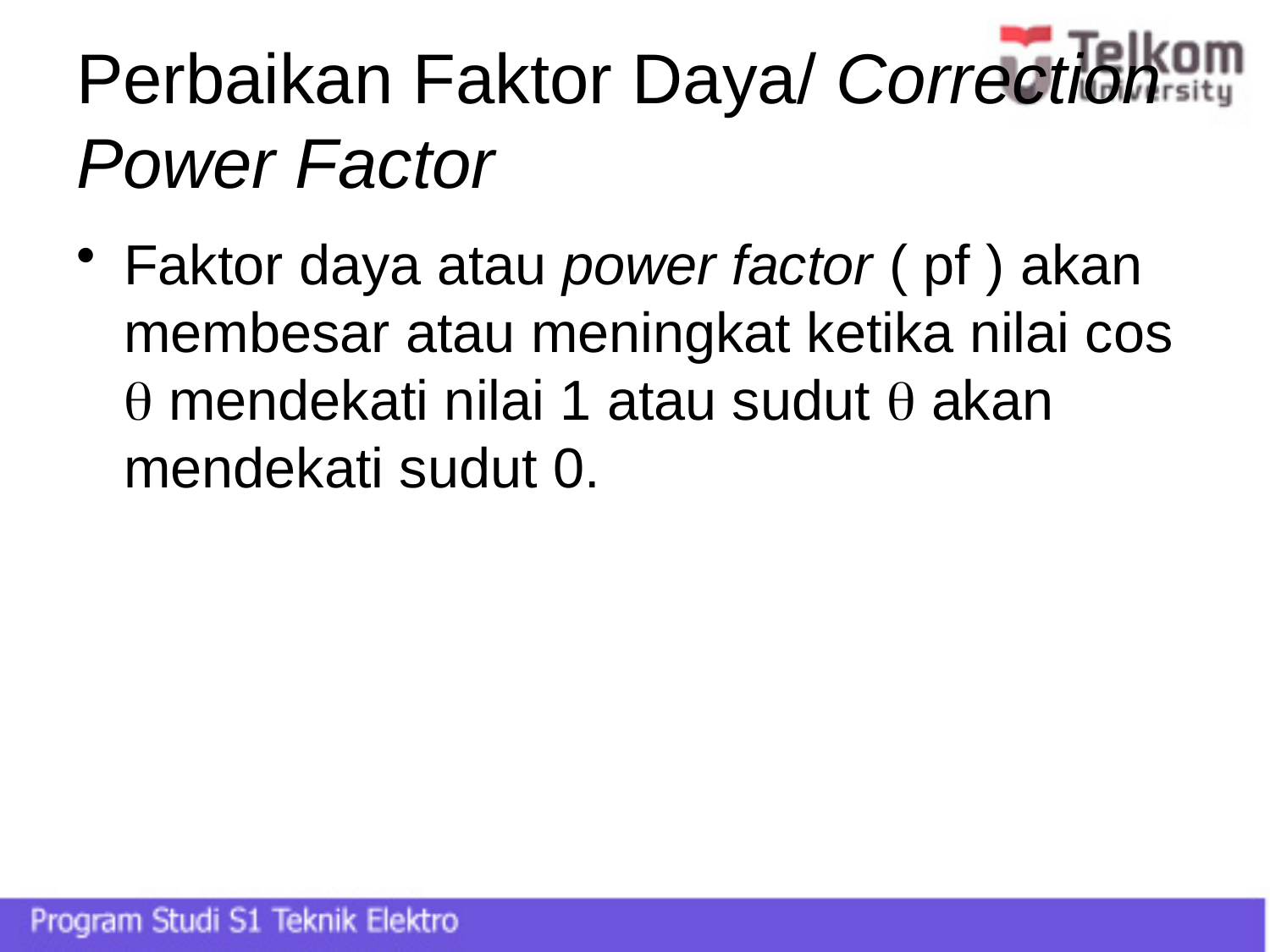

# Perbaikan Faktor Daya/ Correction Power Factor
Faktor daya atau power factor ( pf ) akan membesar atau meningkat ketika nilai cos θ mendekati nilai 1 atau sudut θ akan mendekati sudut 0.